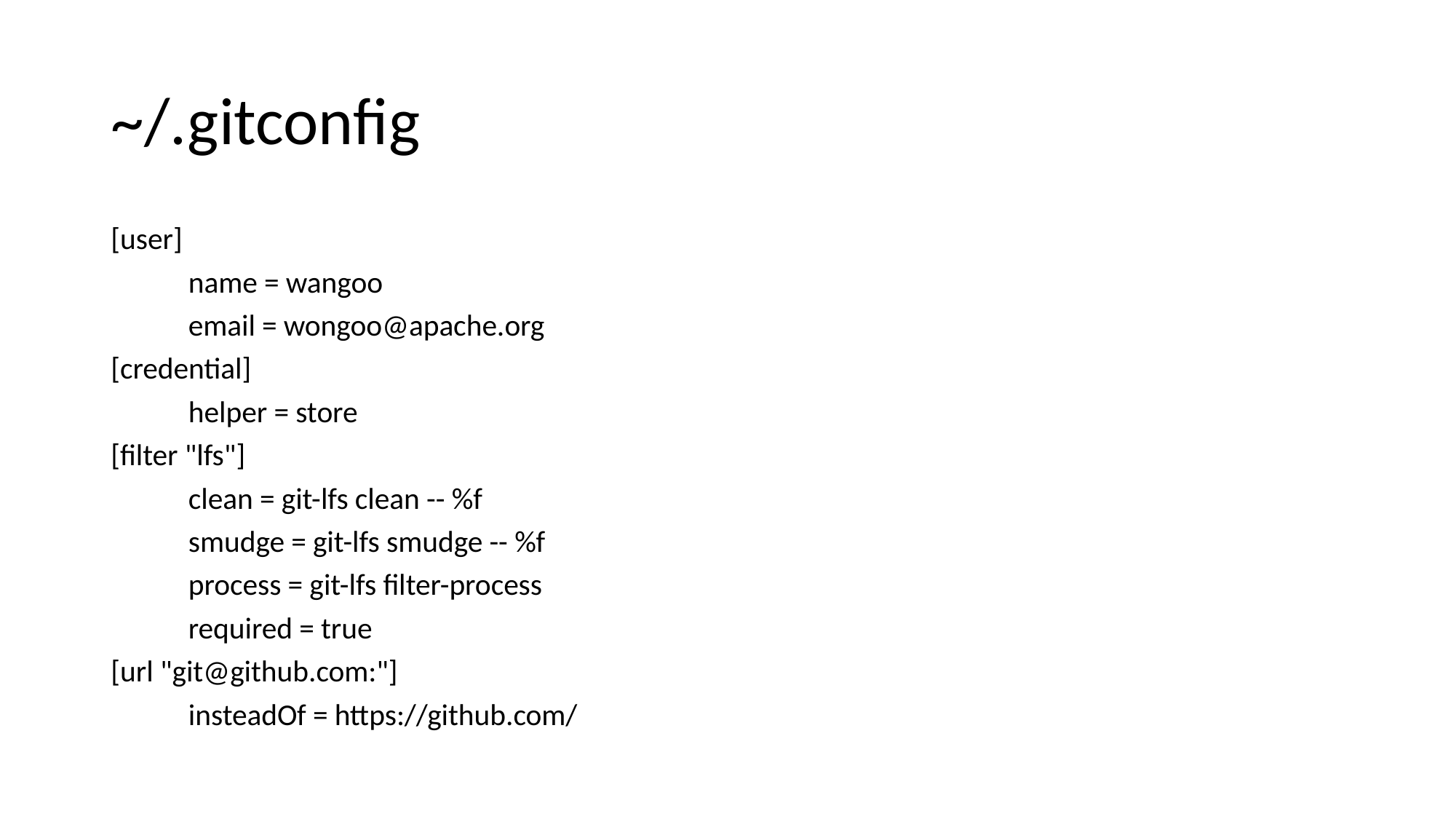

# ~/.gitconfig
[user]
	name = wangoo
	email = wongoo@apache.org
[credential]
	helper = store
[filter "lfs"]
	clean = git-lfs clean -- %f
	smudge = git-lfs smudge -- %f
	process = git-lfs filter-process
	required = true
[url "git@github.com:"]
	insteadOf = https://github.com/